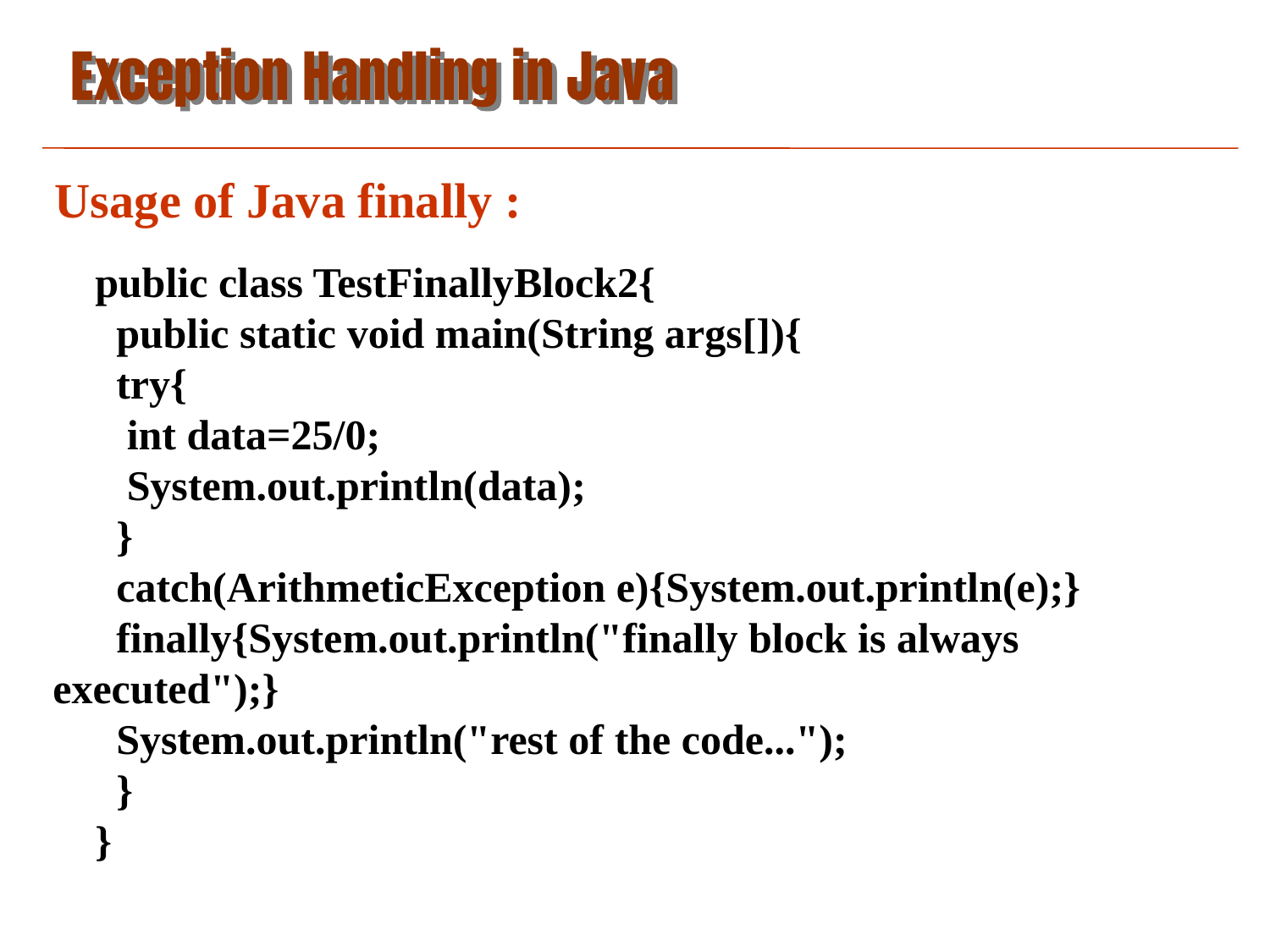

Exception Handling in Java

Usage of Java finally :
    public class TestFinallyBlock2{
      public static void main(String args[]){
      try{
       int data=25/0;
       System.out.println(data);
      }
      catch(ArithmeticException e){System.out.println(e);}
      finally{System.out.println("finally block is always executed");}
      System.out.println("rest of the code...");
      }
    }